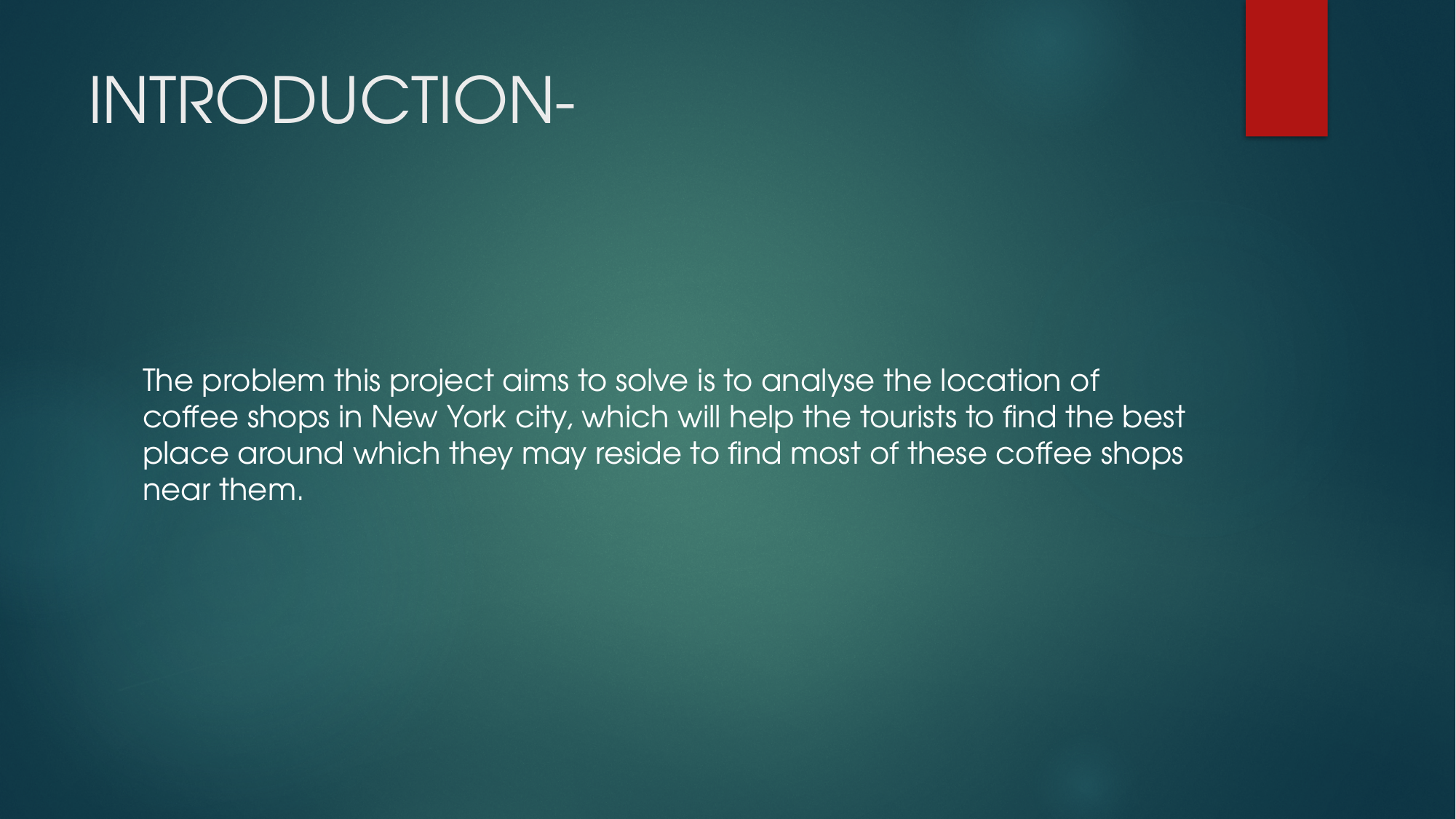

# INTRODUCTION-
The problem this project aims to solve is to analyse the location of coffee shops in New York city, which will help the tourists to find the best place around which they may reside to find most of these coffee shops near them.